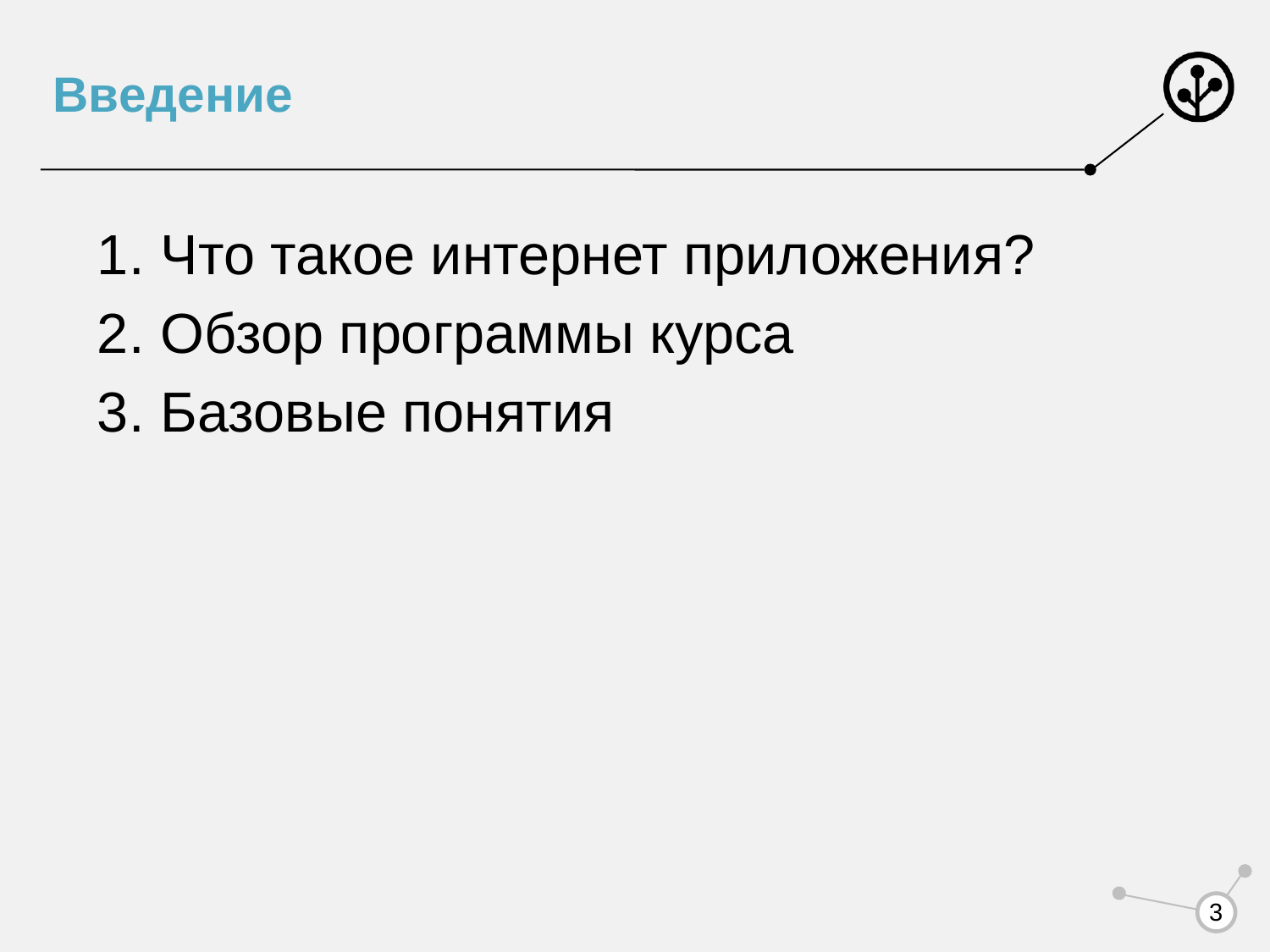

# Введение
Что такое интернет приложения?
Обзор программы курса
Базовые понятия

3